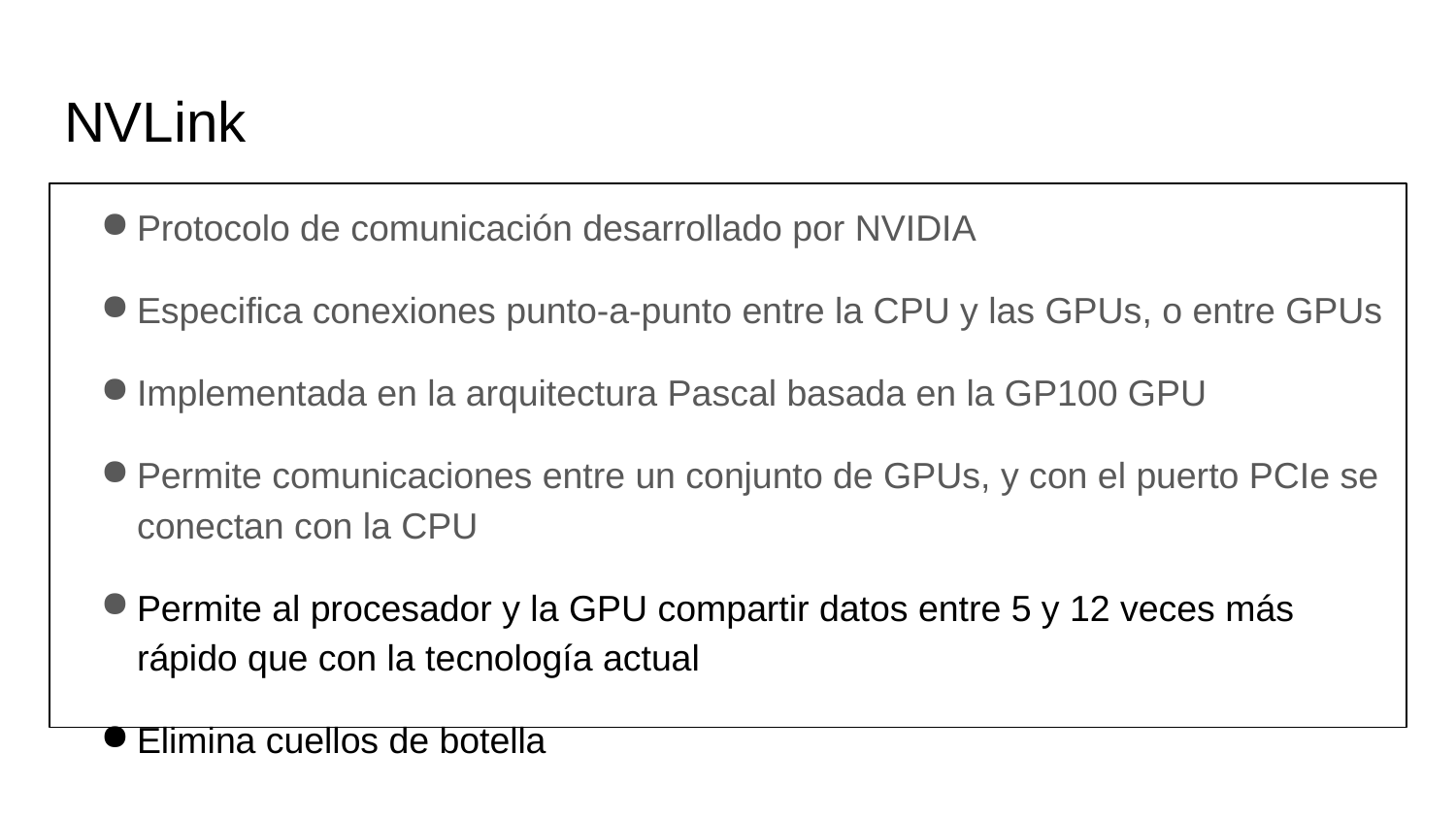

# NVLink
Protocolo de comunicación desarrollado por NVIDIA
Especifica conexiones punto-a-punto entre la CPU y las GPUs, o entre GPUs
Implementada en la arquitectura Pascal basada en la GP100 GPU
Permite comunicaciones entre un conjunto de GPUs, y con el puerto PCIe se conectan con la CPU
Permite al procesador y la GPU compartir datos entre 5 y 12 veces más rápido que con la tecnología actual
Elimina cuellos de botella